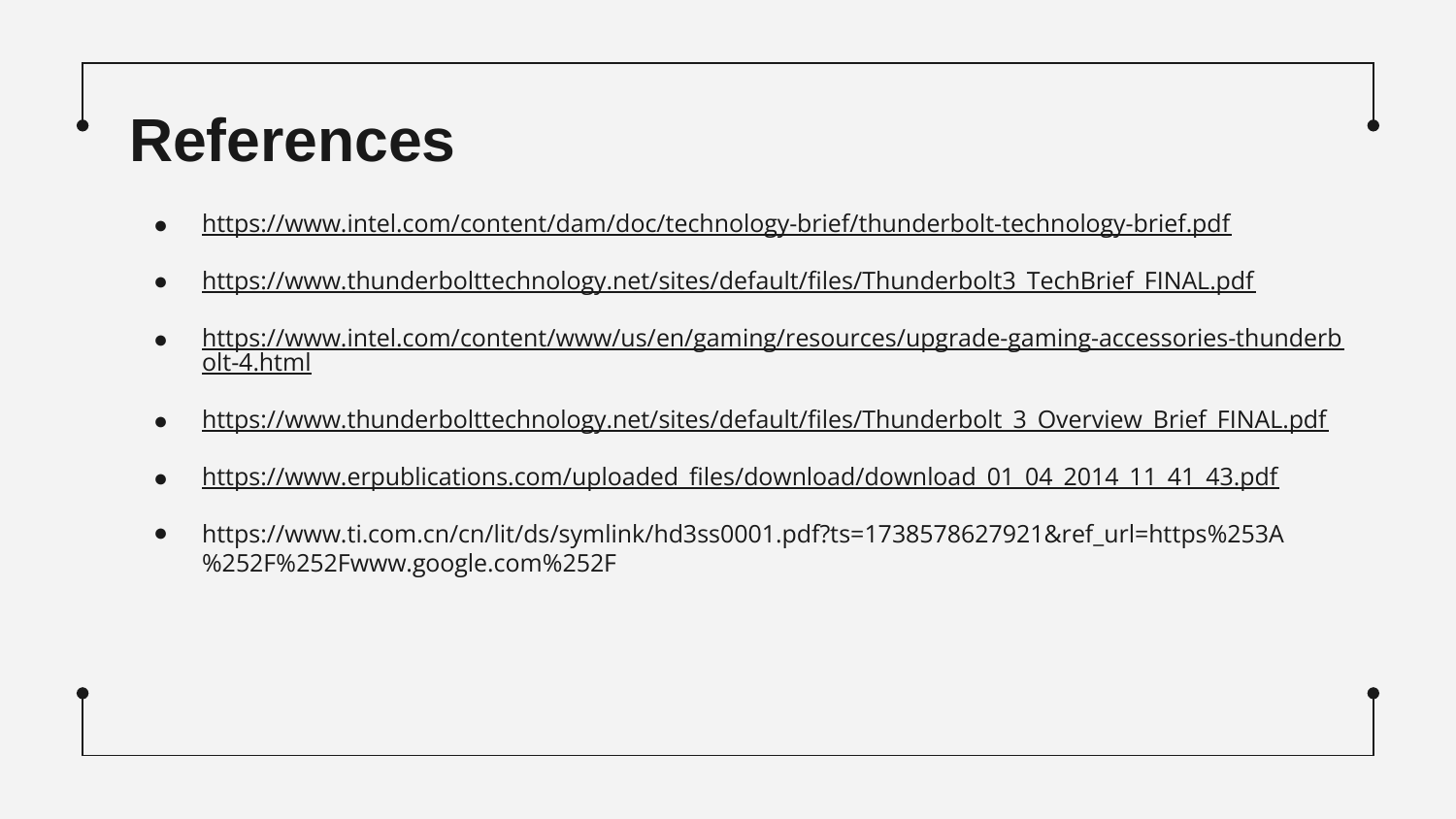

# References
https://www.intel.com/content/dam/doc/technology-brief/thunderbolt-technology-brief.pdf
https://www.thunderbolttechnology.net/sites/default/files/Thunderbolt3_TechBrief_FINAL.pdf
https://www.intel.com/content/www/us/en/gaming/resources/upgrade-gaming-accessories-thunderbolt-4.html
https://www.thunderbolttechnology.net/sites/default/files/Thunderbolt_3_Overview_Brief_FINAL.pdf
https://www.erpublications.com/uploaded_files/download/download_01_04_2014_11_41_43.pdf
https://www.ti.com.cn/cn/lit/ds/symlink/hd3ss0001.pdf?ts=1738578627921&ref_url=https%253A%252F%252Fwww.google.com%252F